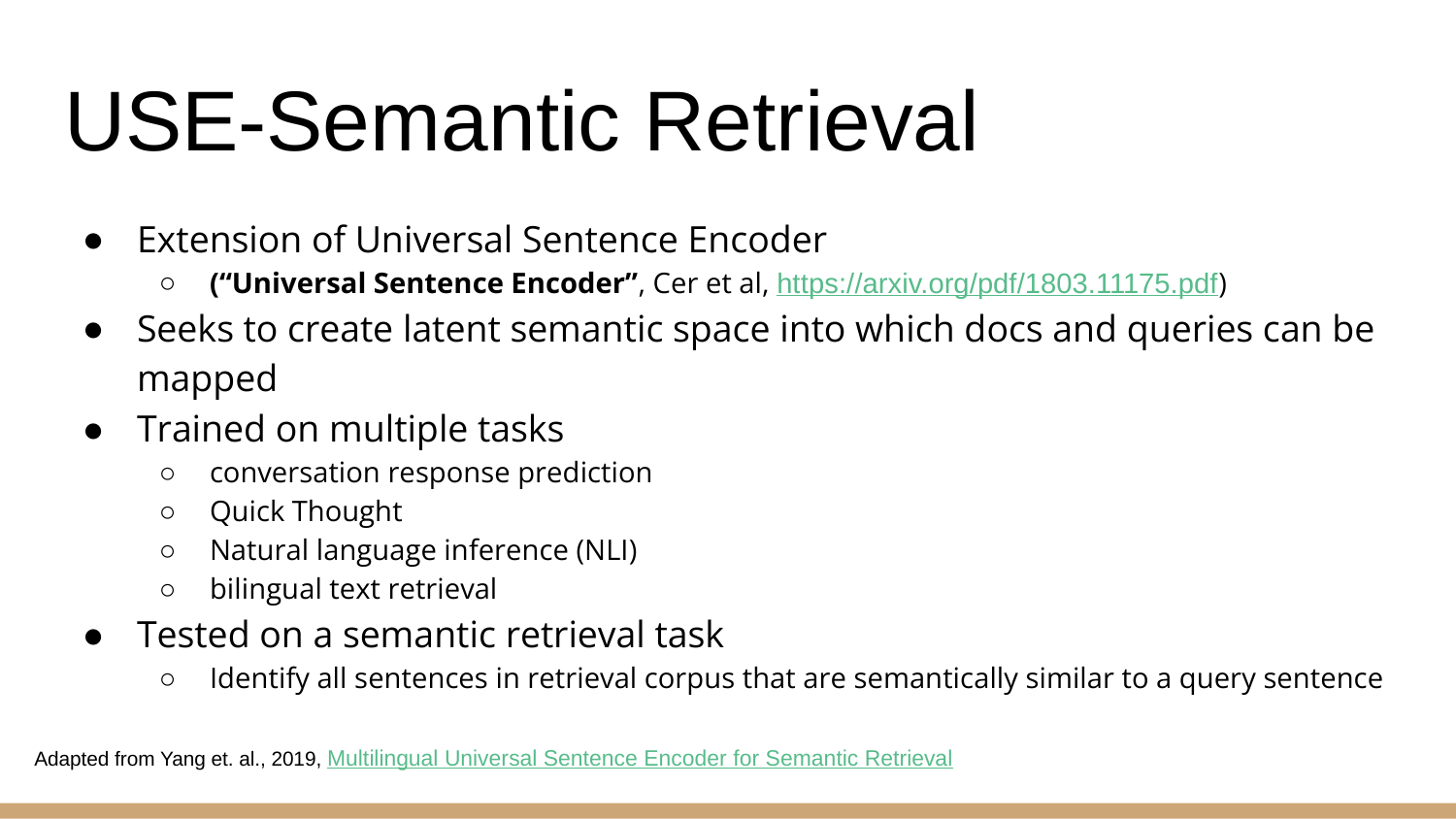

# USE-Semantic Retrieval
Extension of Universal Sentence Encoder
(“Universal Sentence Encoder”, Cer et al, https://arxiv.org/pdf/1803.11175.pdf)
Seeks to create latent semantic space into which docs and queries can be mapped
Trained on multiple tasks
conversation response prediction
Quick Thought
Natural language inference (NLI)
bilingual text retrieval
Tested on a semantic retrieval task
Identify all sentences in retrieval corpus that are semantically similar to a query sentence
Adapted from Yang et. al., 2019, Multilingual Universal Sentence Encoder for Semantic Retrieval